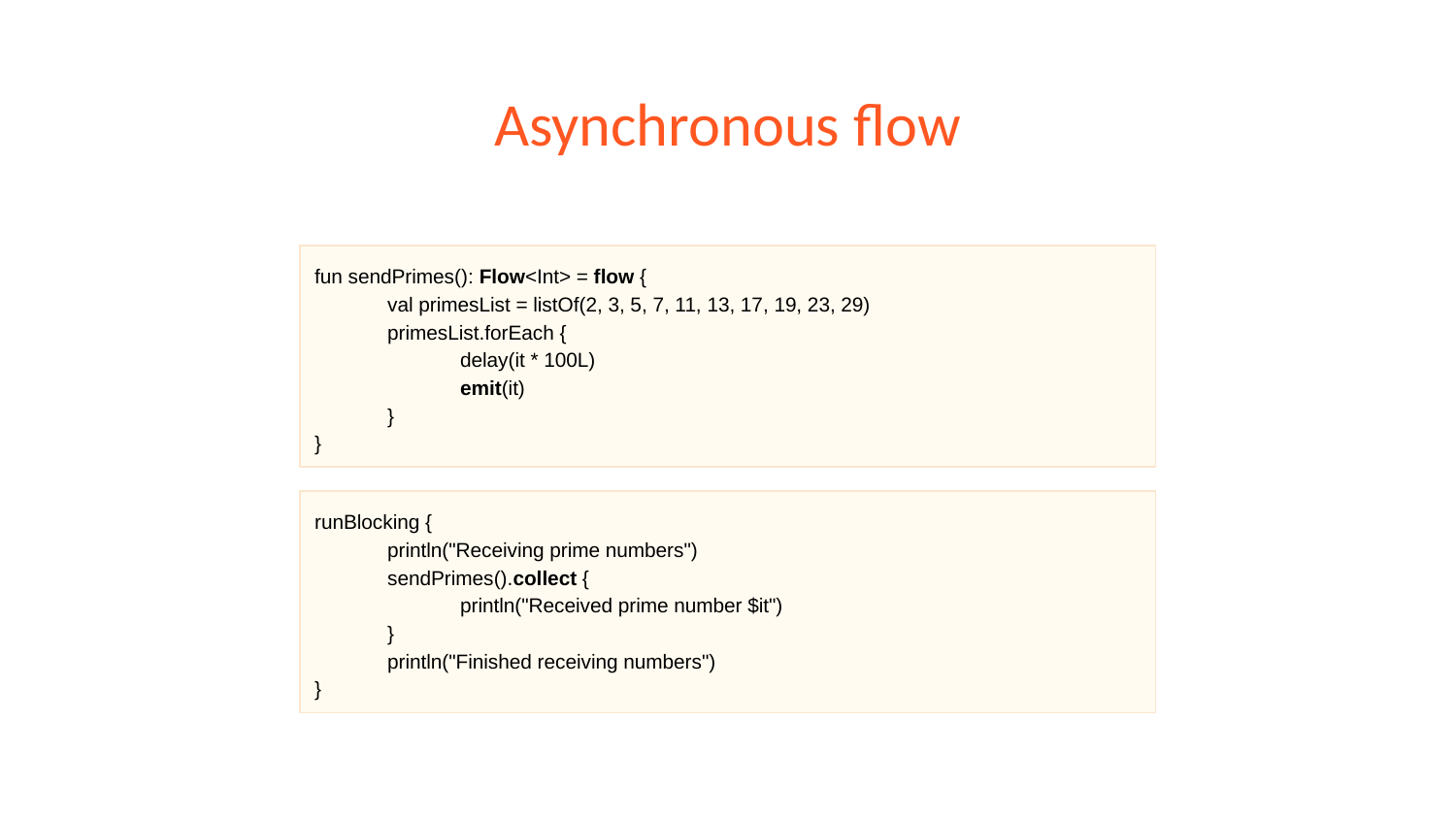

# Asynchronous flow
fun sendPrimes(): Flow<Int> = flow {
val primesList = listOf(2, 3, 5, 7, 11, 13, 17, 19, 23, 29)
primesList.forEach {
delay(it * 100L)
emit(it)
}
}
runBlocking {
println("Receiving prime numbers")
sendPrimes().collect {
println("Received prime number $it")
}
println("Finished receiving numbers")
}